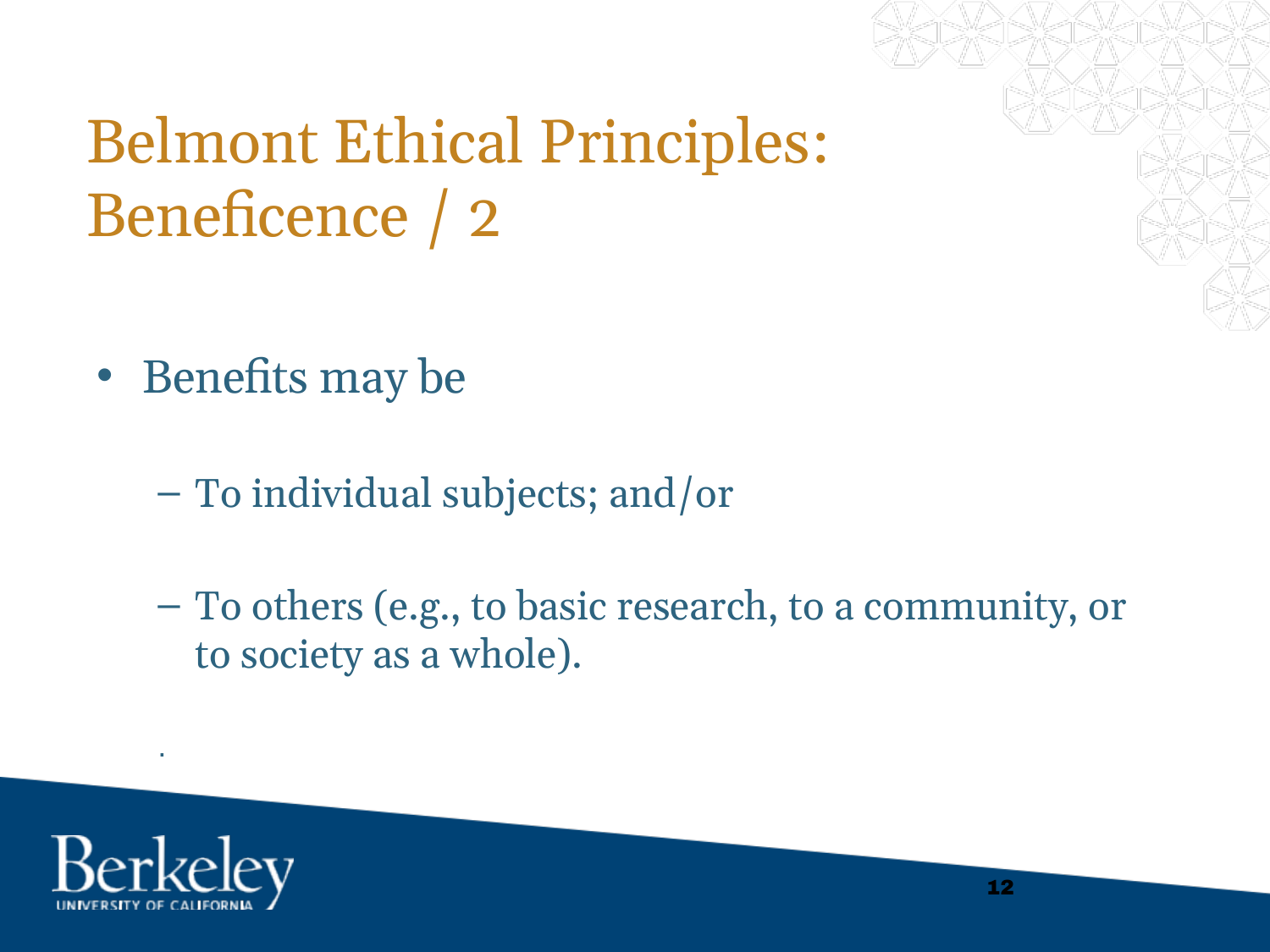

# Belmont Ethical Principles: Beneficence / 2

Benefits may be

To individual subjects; and/or

To others (e.g., to basic research, to a community, or to society as a whole).

.

12